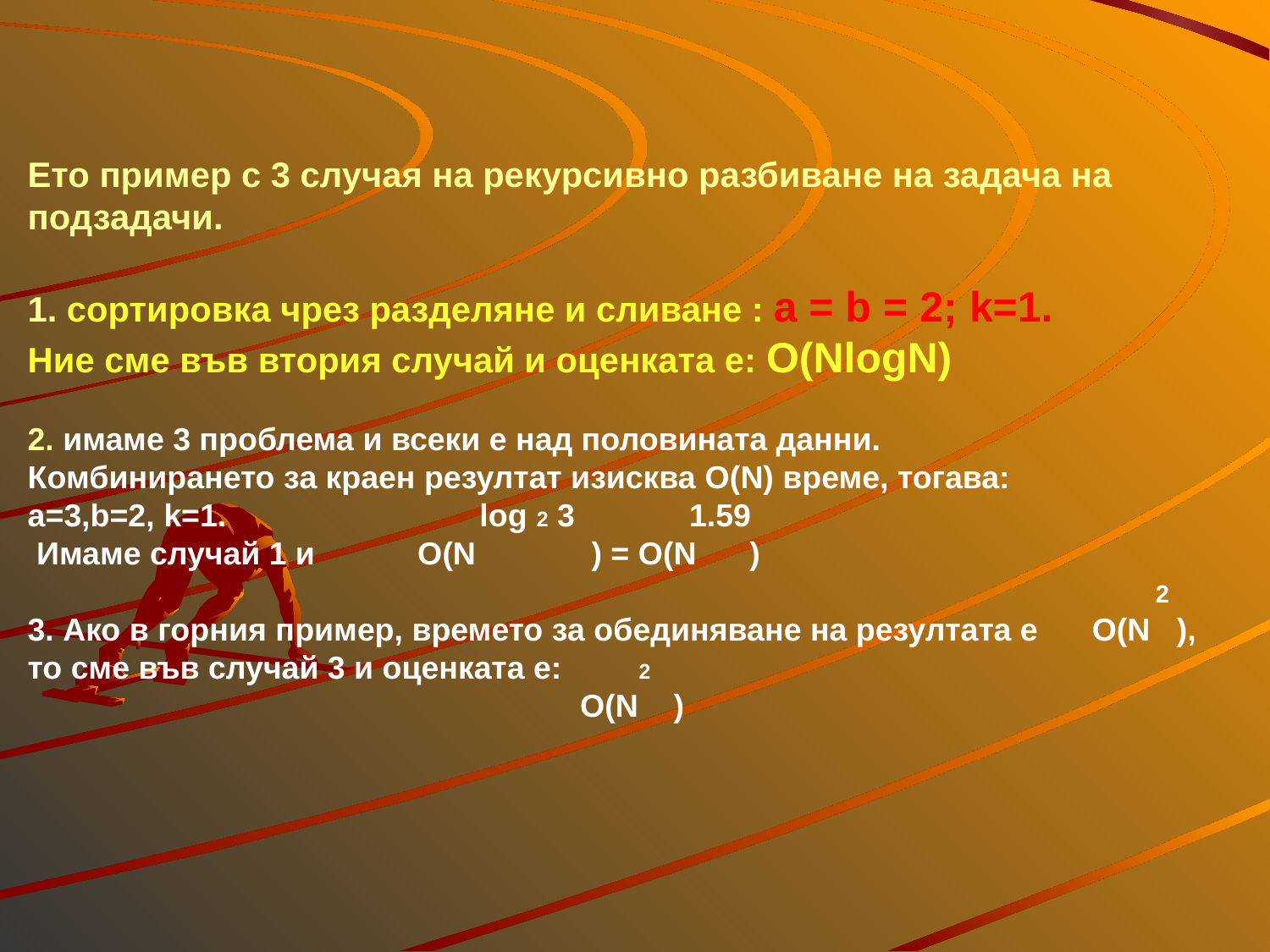

# Ето пример с 3 случая на рекурсивно разбиване на задача на подзадачи. 1. сортировка чрез разделяне и сливане : a = b = 2; k=1. Ние сме във втория случай и оценката е: O(NlogN) 2. имаме 3 проблема и всеки е над половината данни. Комбинирането за краен резултат изисква O(N) време, тогава: a=3,b=2, k=1.		        log 2 3	   1.59 Имаме случай 1 и 	 O(N             ) = O(N      ) 2 3. Ако в горния пример, времето за обединяване на резултата е      O(N   ), то сме във случай 3 и оценката е:         2 O(N    )